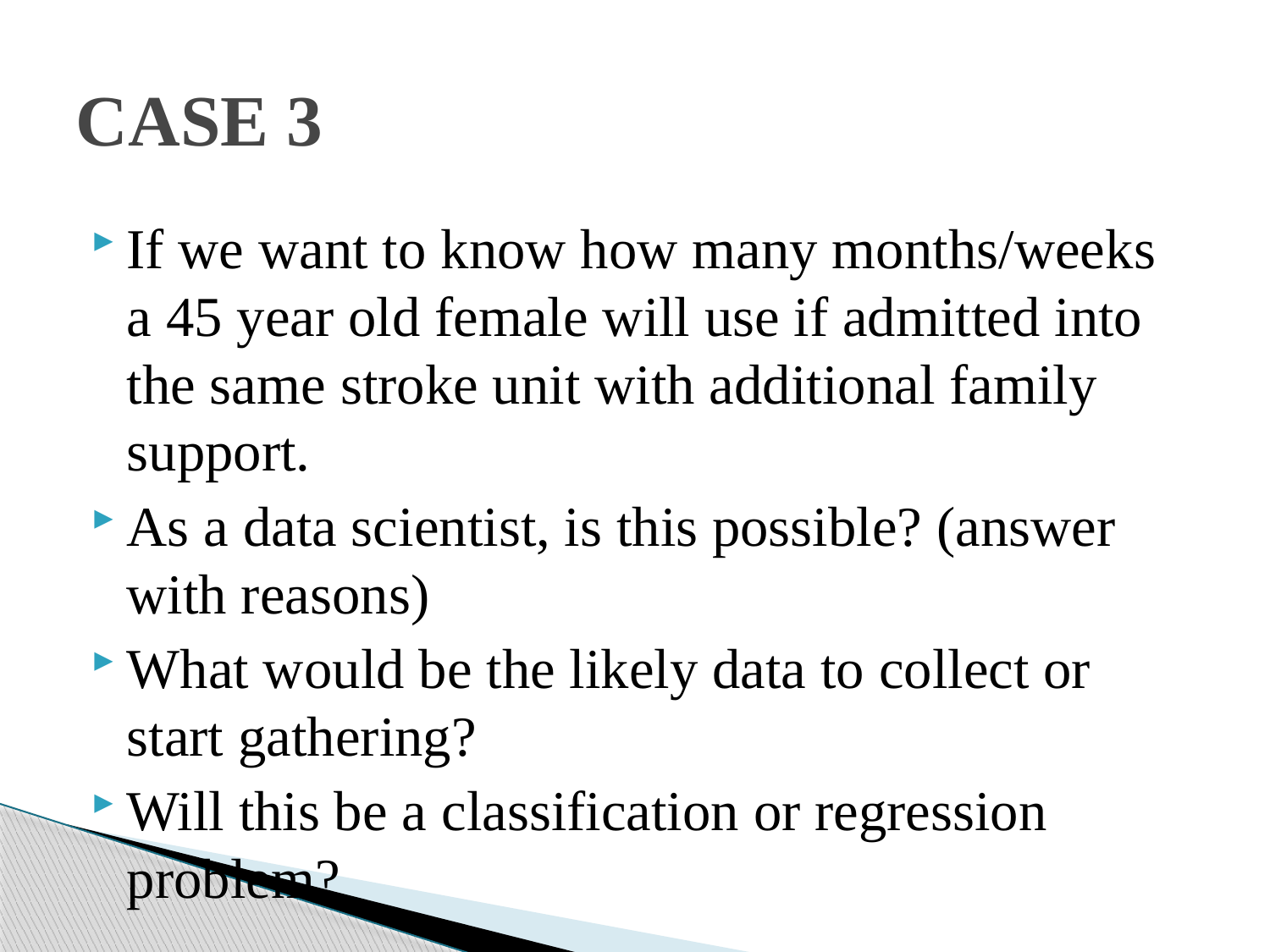

# CASE 3
If we want to know how many months/weeks a 45 year old female will use if admitted into the same stroke unit with additional family support.
As a data scientist, is this possible? (answer with reasons)
What would be the likely data to collect or start gathering?
Will this be a classification or regression problem?